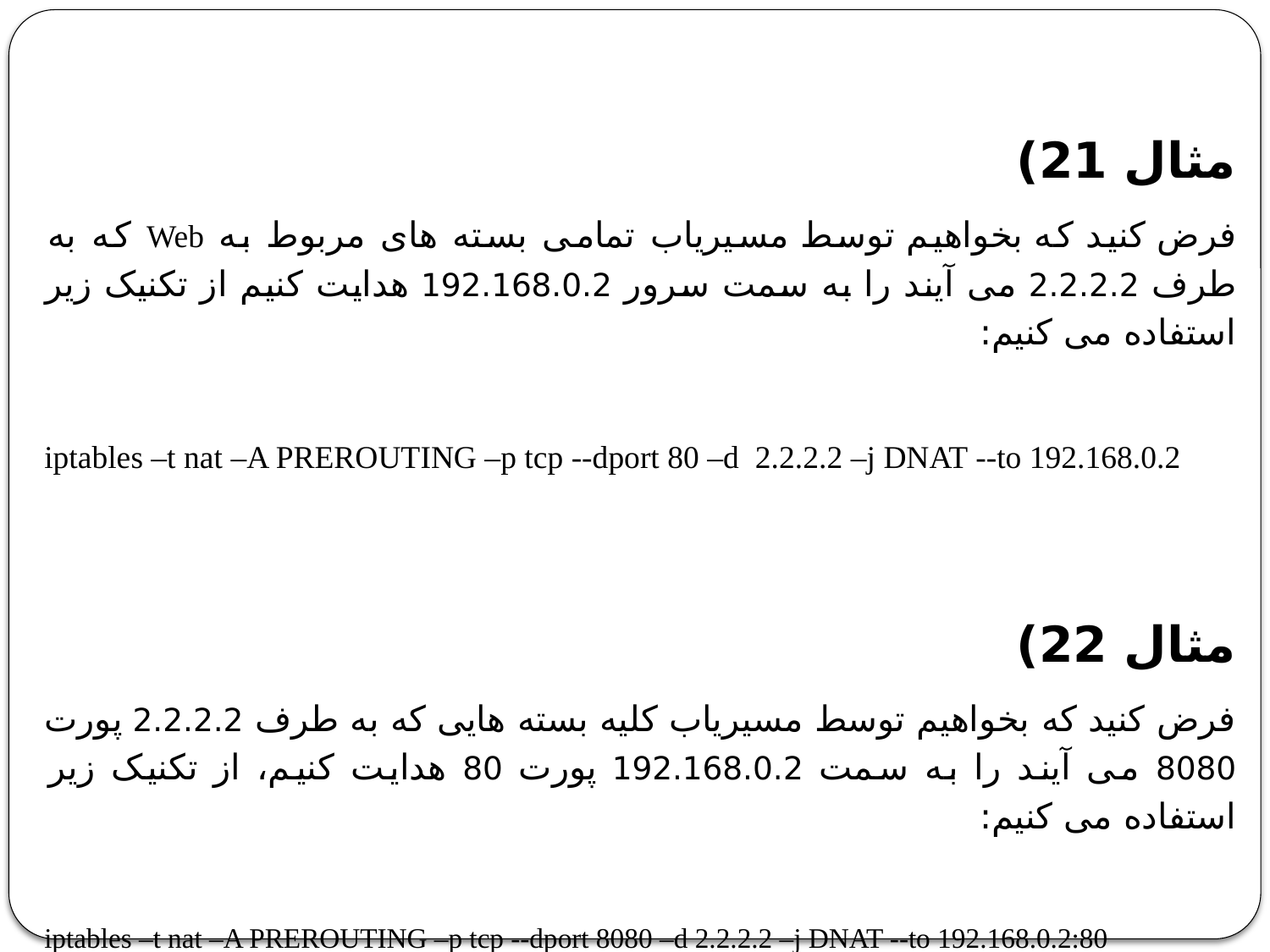

مثال 21)
فرض کنید که بخواهیم توسط مسیریاب تمامی بسته های مربوط به Web که به طرف 2.2.2.2 می آیند را به سمت سرور 192.168.0.2 هدایت کنیم از تکنیک زیر استفاده می کنیم:

iptables –t nat –A PREROUTING –p tcp --dport 80 –d  2.2.2.2 –j DNAT --to 192.168.0.2

مثال 22)
فرض کنید که بخواهیم توسط مسیریاب کلیه بسته هایی که به طرف 2.2.2.2 پورت 8080 می آیند را به سمت 192.168.0.2 پورت 80 هدایت کنیم، از تکنیک زیر استفاده می کنیم:

iptables –t nat –A PREROUTING –p tcp --dport 8080 –d 2.2.2.2 –j DNAT --to 192.168.0.2:80